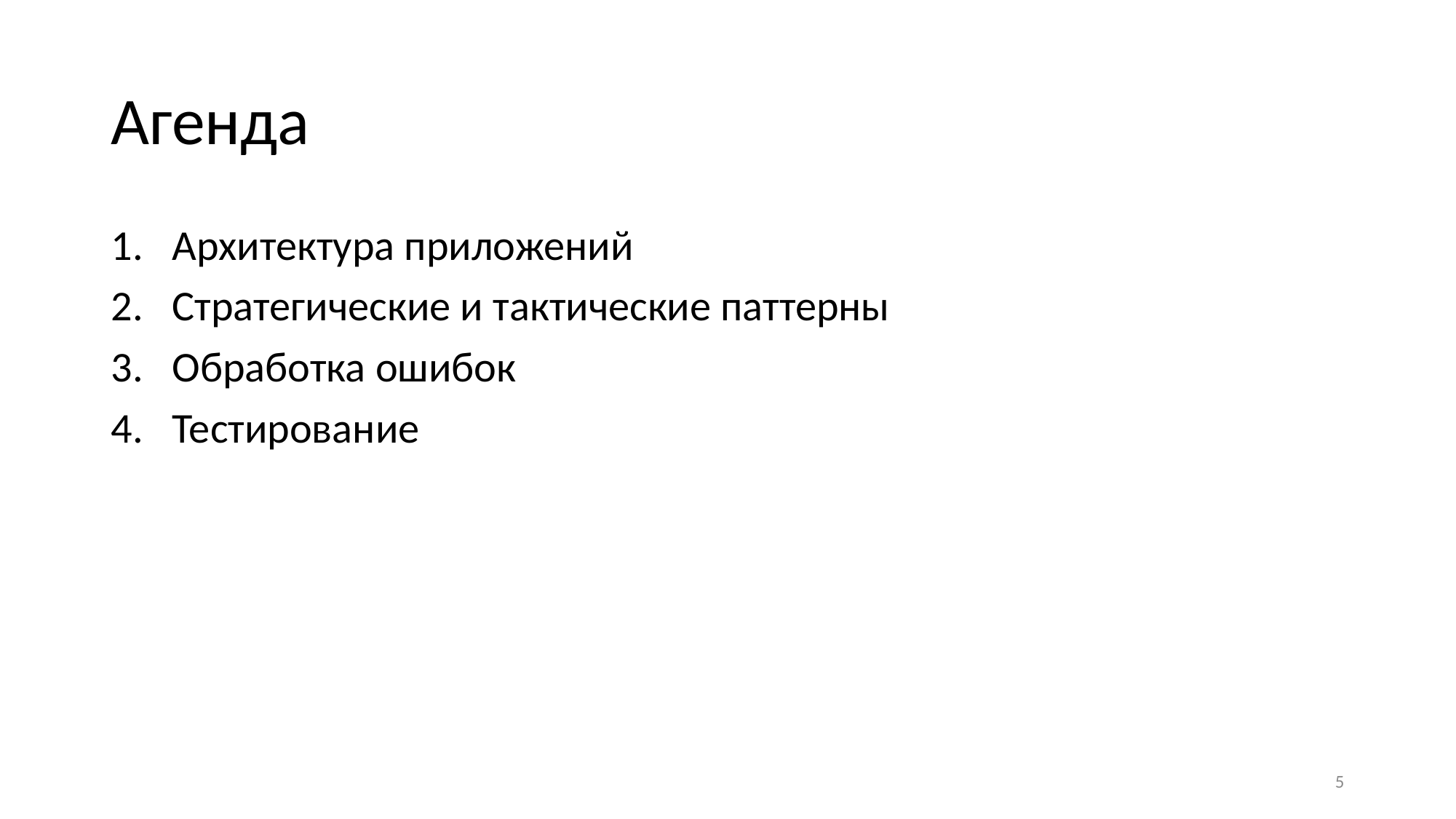

# Агенда
Архитектура приложений
Стратегические и тактические паттерны
Обработка ошибок
Тестирование

5